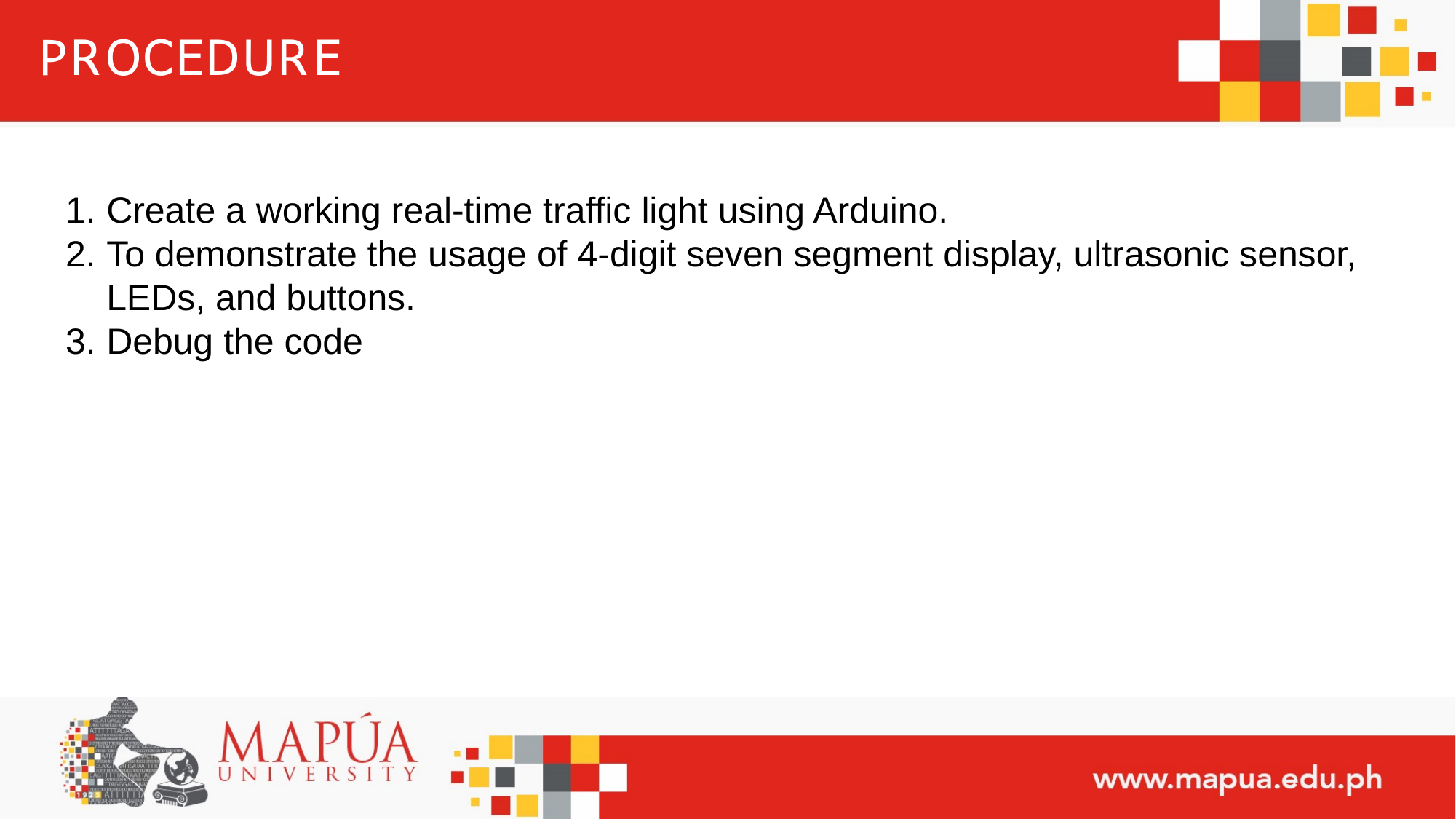

# PROCEDURE

Create a working real-time traffic light using Arduino.
To demonstrate the usage of 4-digit seven segment display, ultrasonic sensor, LEDs, and buttons.
Debug the code